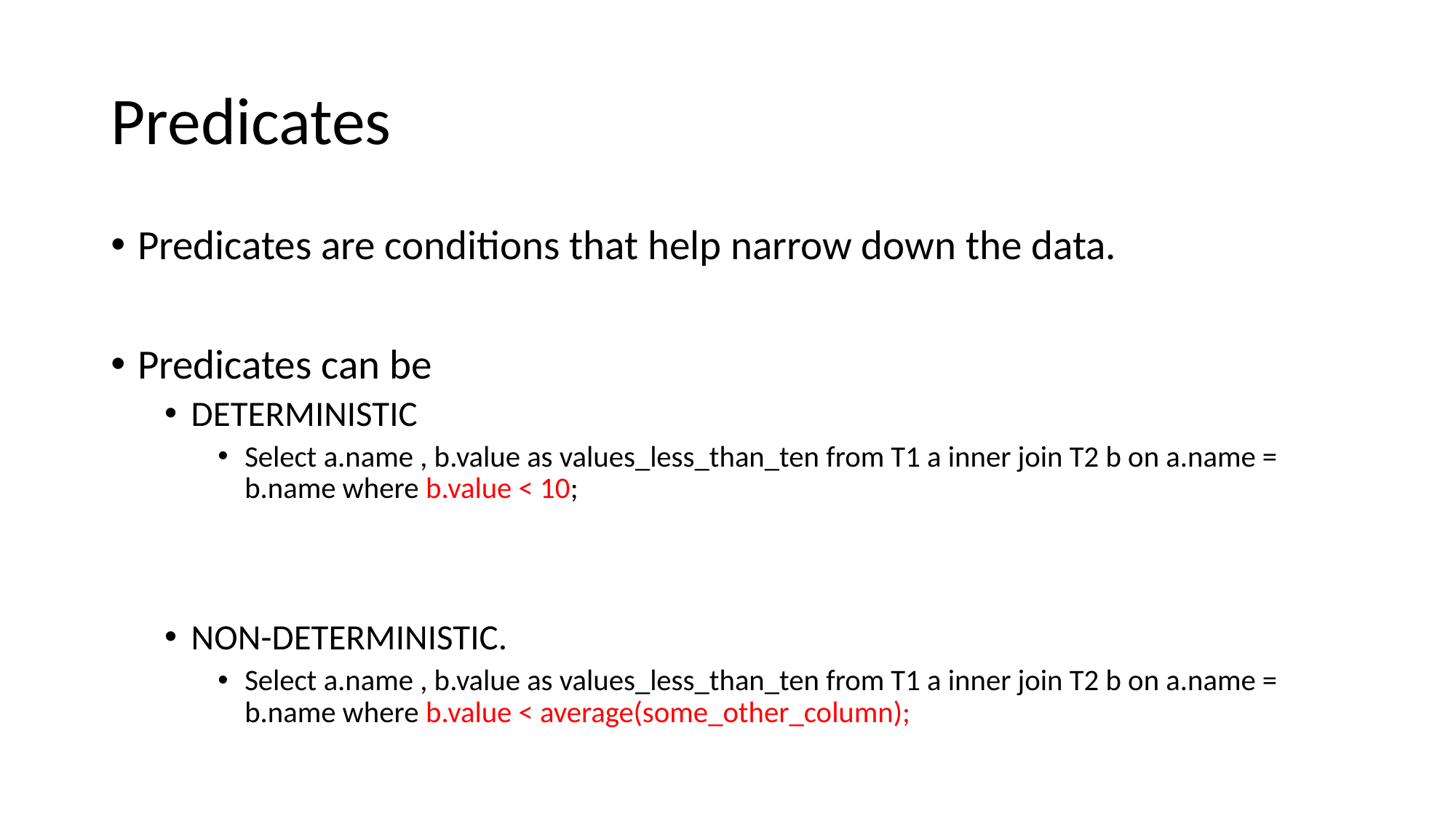

# Predicates
Predicates are conditions that help narrow down the data.

Predicates can be
DETERMINISTIC
Select a.name , b.value as values_less_than_ten from T1 a inner join T2 b on a.name = b.name where b.value < 10;

NON-DETERMINISTIC.
Select a.name , b.value as values_less_than_ten from T1 a inner join T2 b on a.name = b.name where b.value < average(some_other_column);